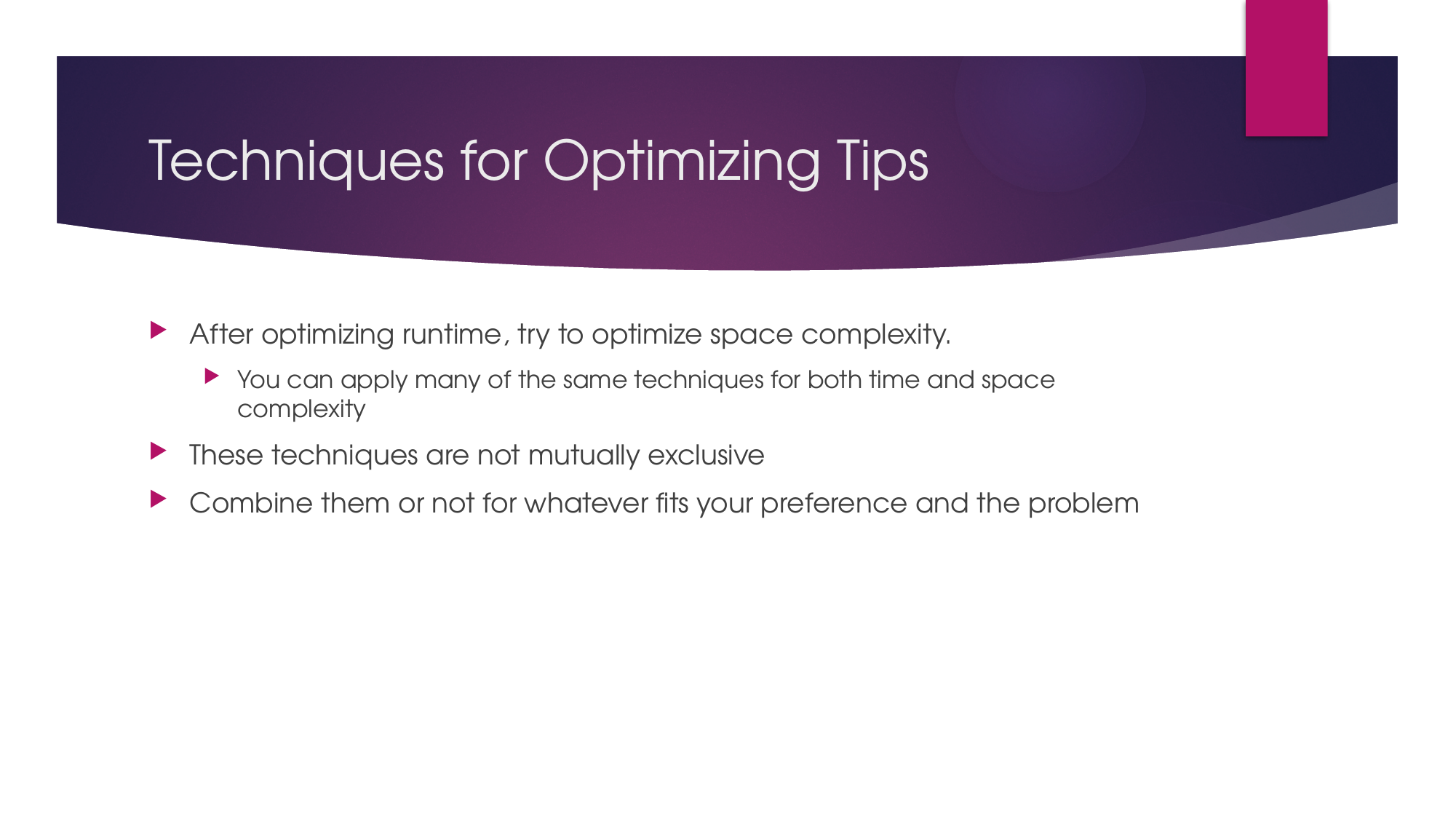

# Techniques for Optimizing Tips
After optimizing runtime, try to optimize space complexity.
You can apply many of the same techniques for both time and space complexity
These techniques are not mutually exclusive
Combine them or not for whatever fits your preference and the problem